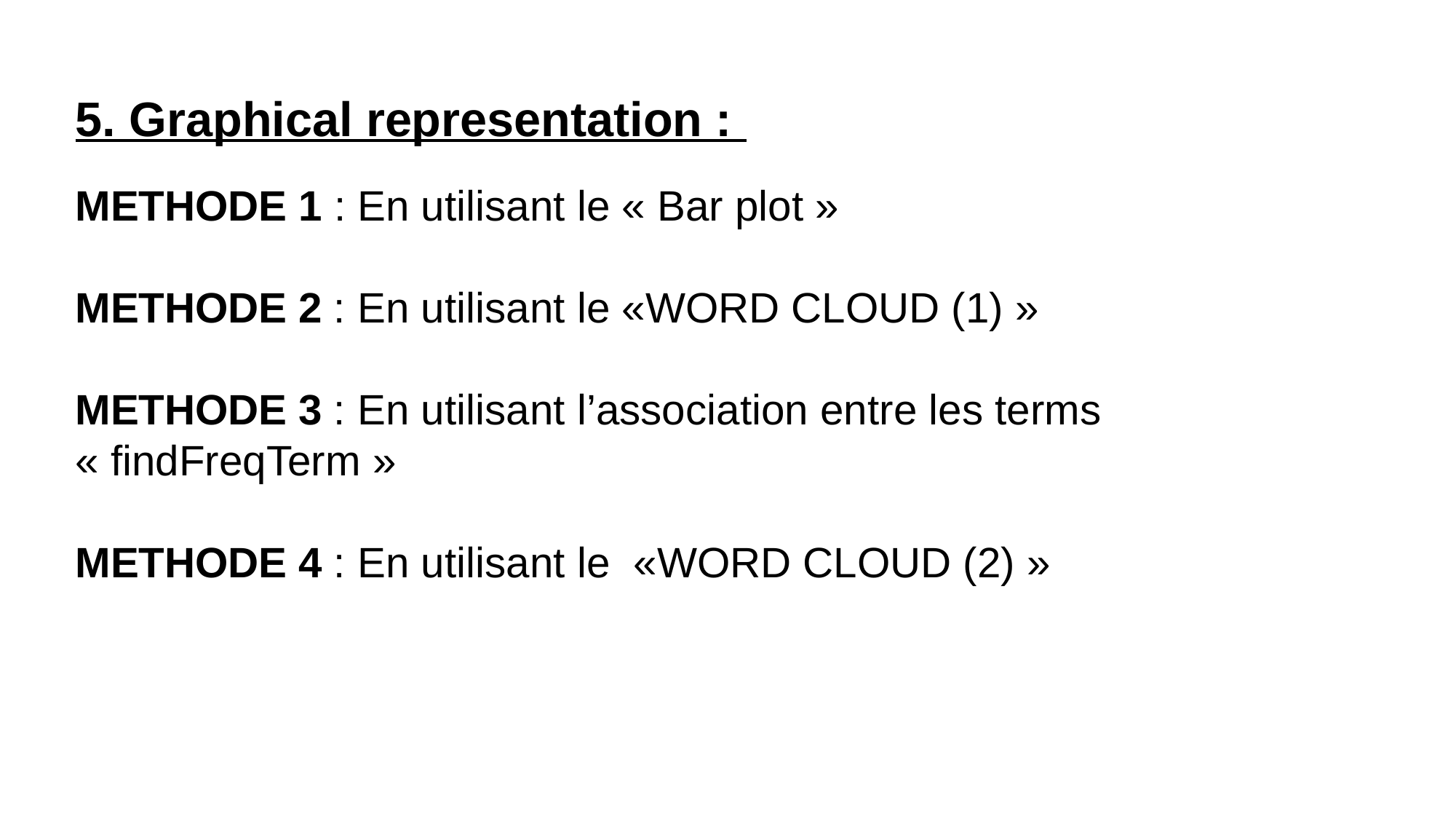

5. Graphical representation :

METHODE 1 : En utilisant le « Bar plot »

METHODE 2 : En utilisant le «WORD CLOUD (1) »

METHODE 3 : En utilisant l’association entre les terms « findFreqTerm »

METHODE 4 : En utilisant le  «WORD CLOUD (2) »